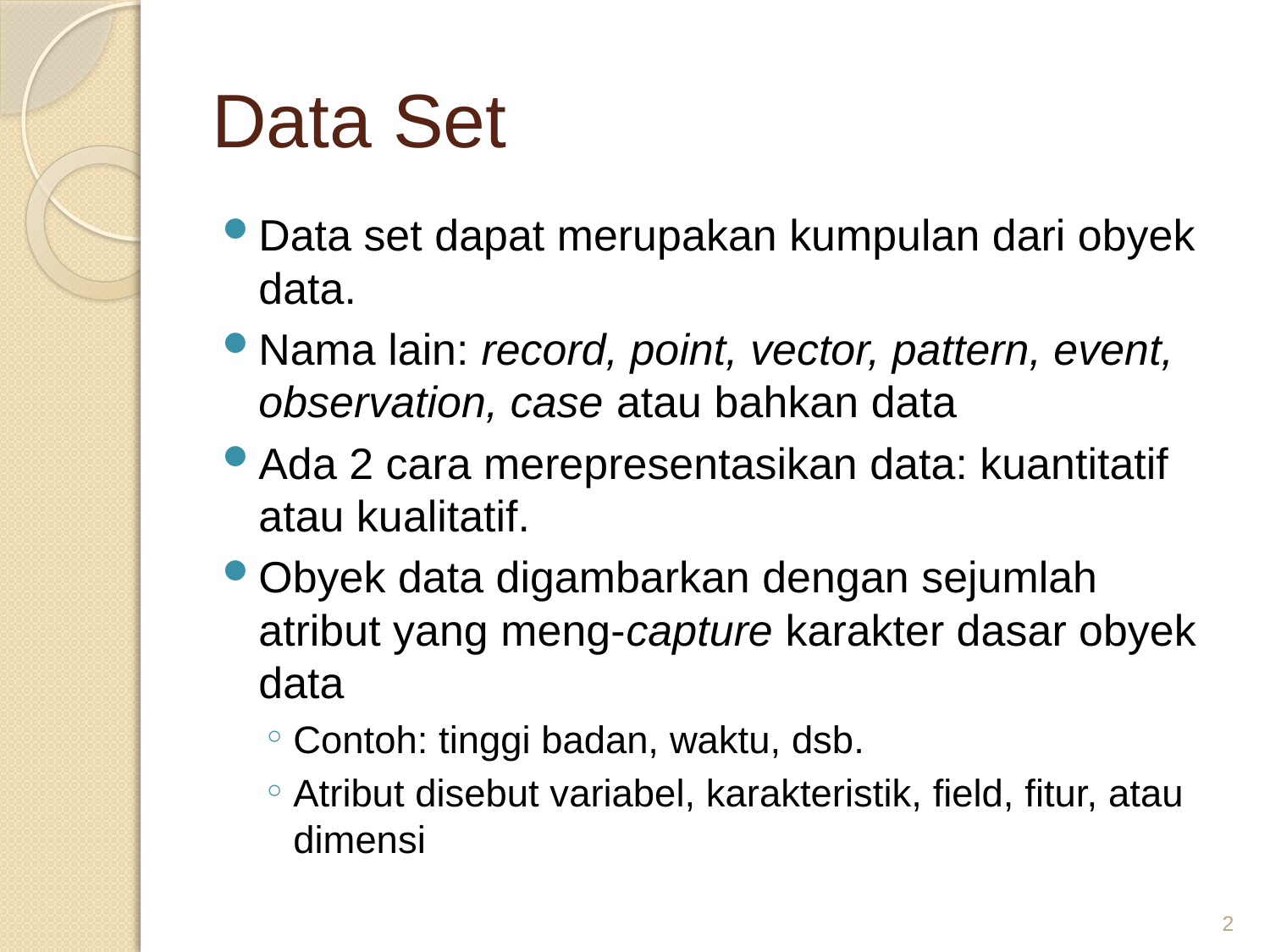

# Data Set
Data set dapat merupakan kumpulan dari obyek data.
Nama lain: record, point, vector, pattern, event, observation, case atau bahkan data
Ada 2 cara merepresentasikan data: kuantitatif atau kualitatif.
Obyek data digambarkan dengan sejumlah atribut yang meng-capture karakter dasar obyek data
Contoh: tinggi badan, waktu, dsb.
Atribut disebut variabel, karakteristik, field, fitur, atau dimensi
2